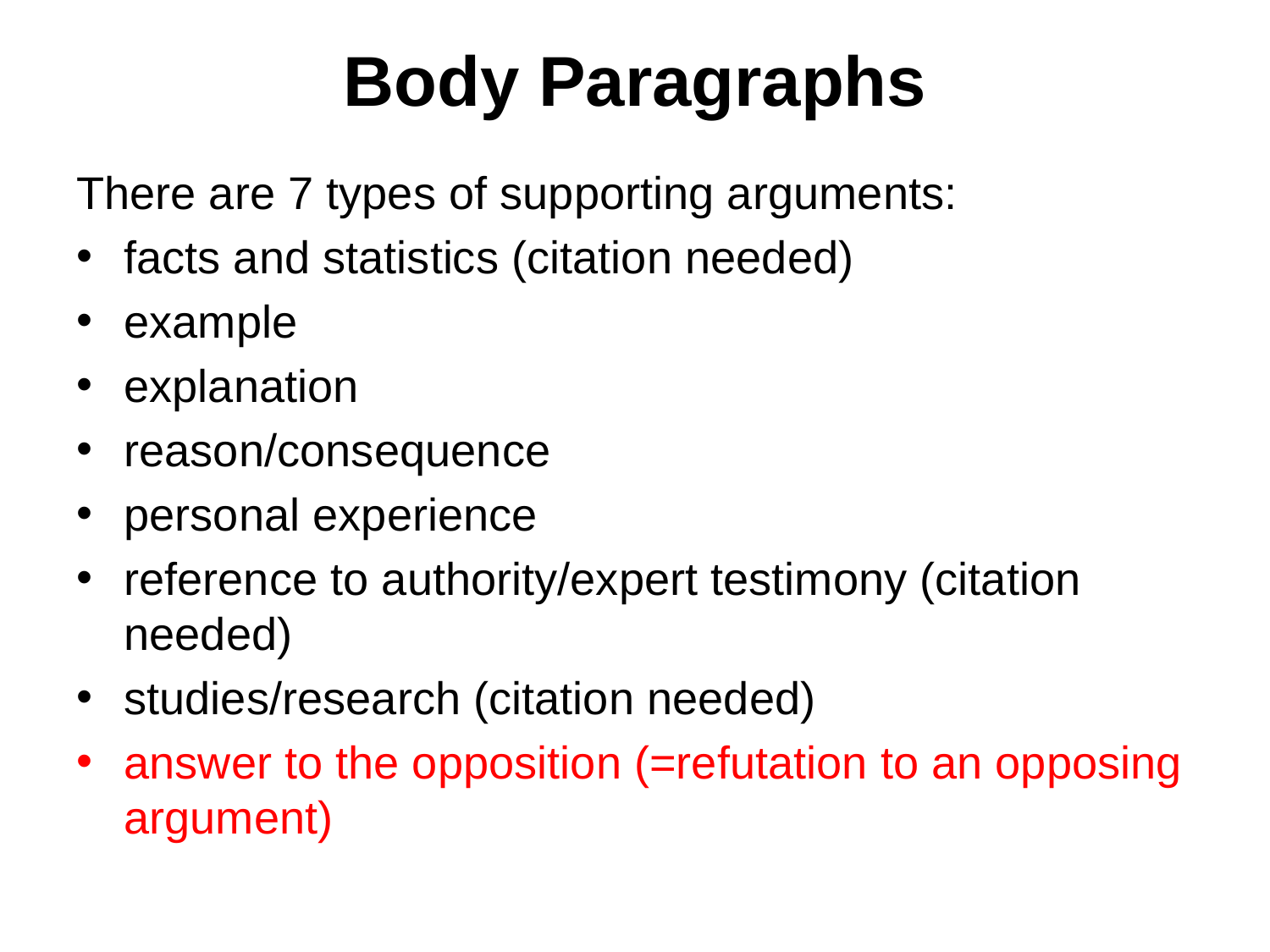

# Body Paragraphs
There are 7 types of supporting arguments:
facts and statistics (citation needed)
example
explanation
reason/consequence
personal experience
reference to authority/expert testimony (citation needed)
studies/research (citation needed)
answer to the opposition (=refutation to an opposing argument)